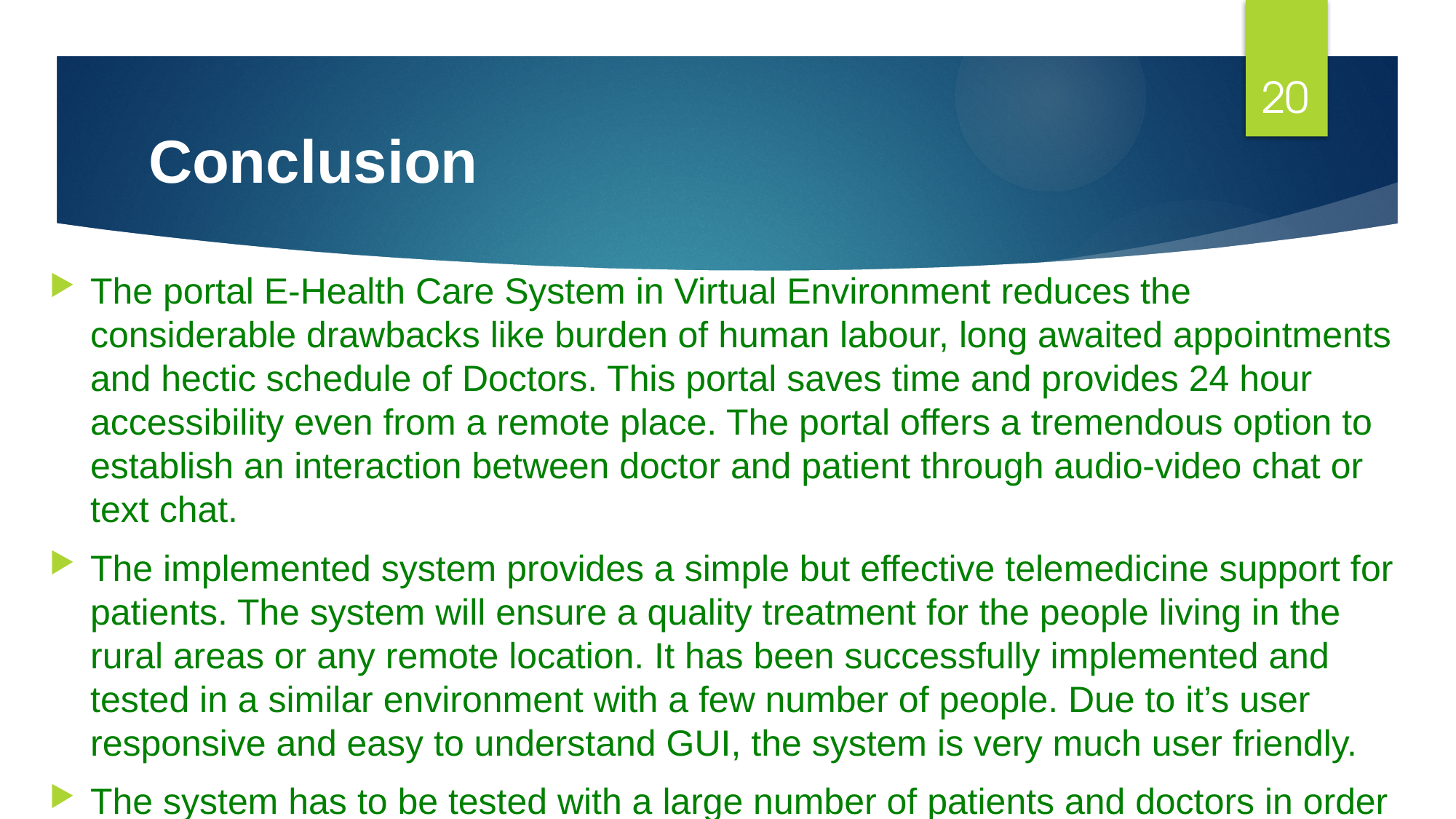

20
# Conclusion
The portal E-Health Care System in Virtual Environment reduces the considerable drawbacks like burden of human labour, long awaited appointments and hectic schedule of Doctors. This portal saves time and provides 24 hour accessibility even from a remote place. The portal offers a tremendous option to establish an interaction between doctor and patient through audio-video chat or text chat.
The implemented system provides a simple but effective telemedicine support for patients. The system will ensure a quality treatment for the people living in the rural areas or any remote location. It has been successfully implemented and tested in a similar environment with a few number of people. Due to it’s user responsive and easy to understand GUI, the system is very much user friendly.
The system has to be tested with a large number of patients and doctors in order to test its scalability and performance. The acceptance of the system also needs to be verified.